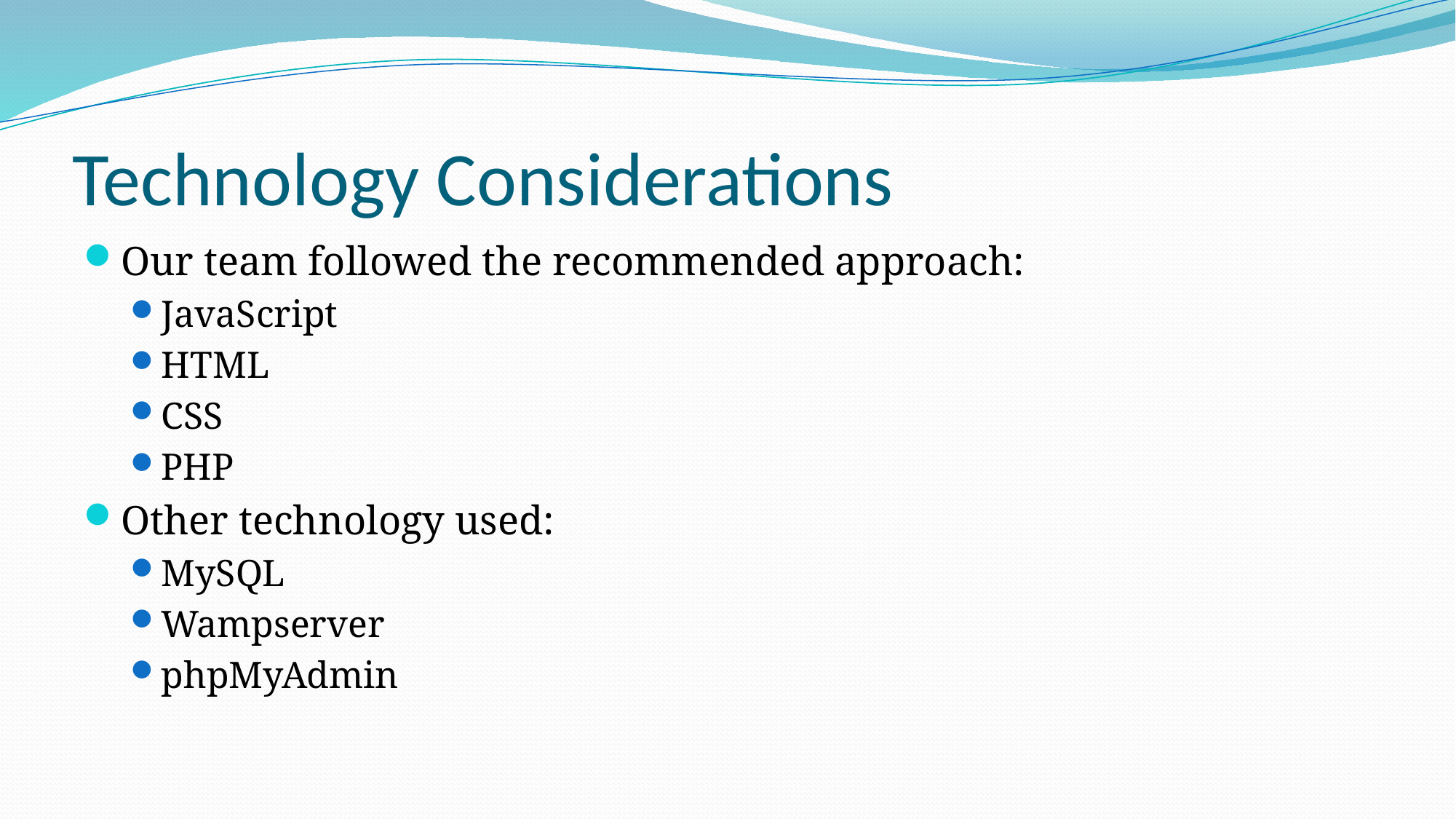

# Technology Considerations
Our team followed the recommended approach:
JavaScript
HTML
CSS
PHP
Other technology used:
MySQL
Wampserver
phpMyAdmin